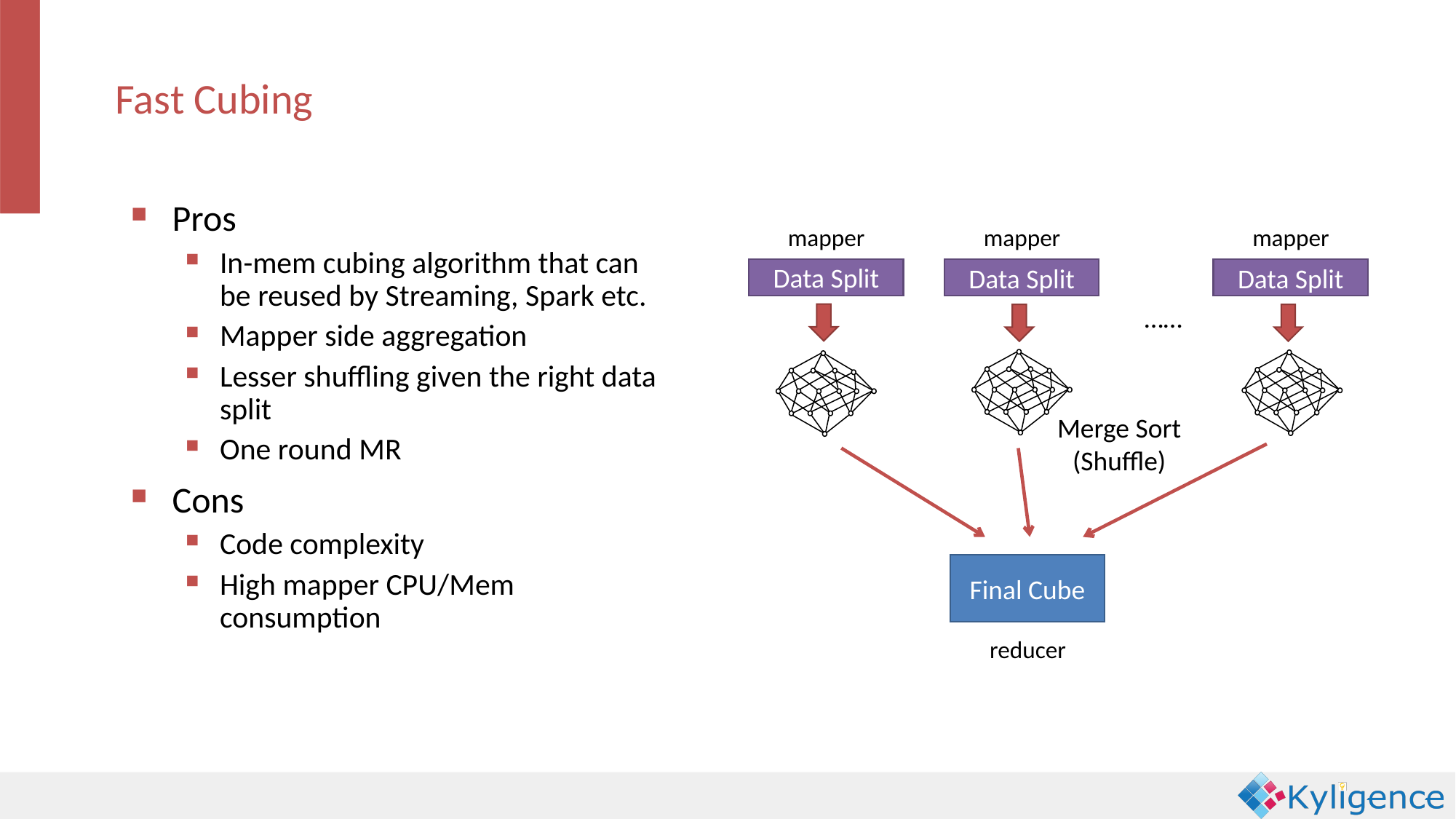

Fast Cubing
Pros
In-mem cubing algorithm that can be reused by Streaming, Spark etc.
Mapper side aggregation
Lesser shuffling given the right data split
One round MR
Cons
Code complexity
High mapper CPU/Mem consumption
mapper
mapper
mapper
Data Split
Data Split
Data Split
……

Merge Sort
(Shuffle)
Final Cube
reducer